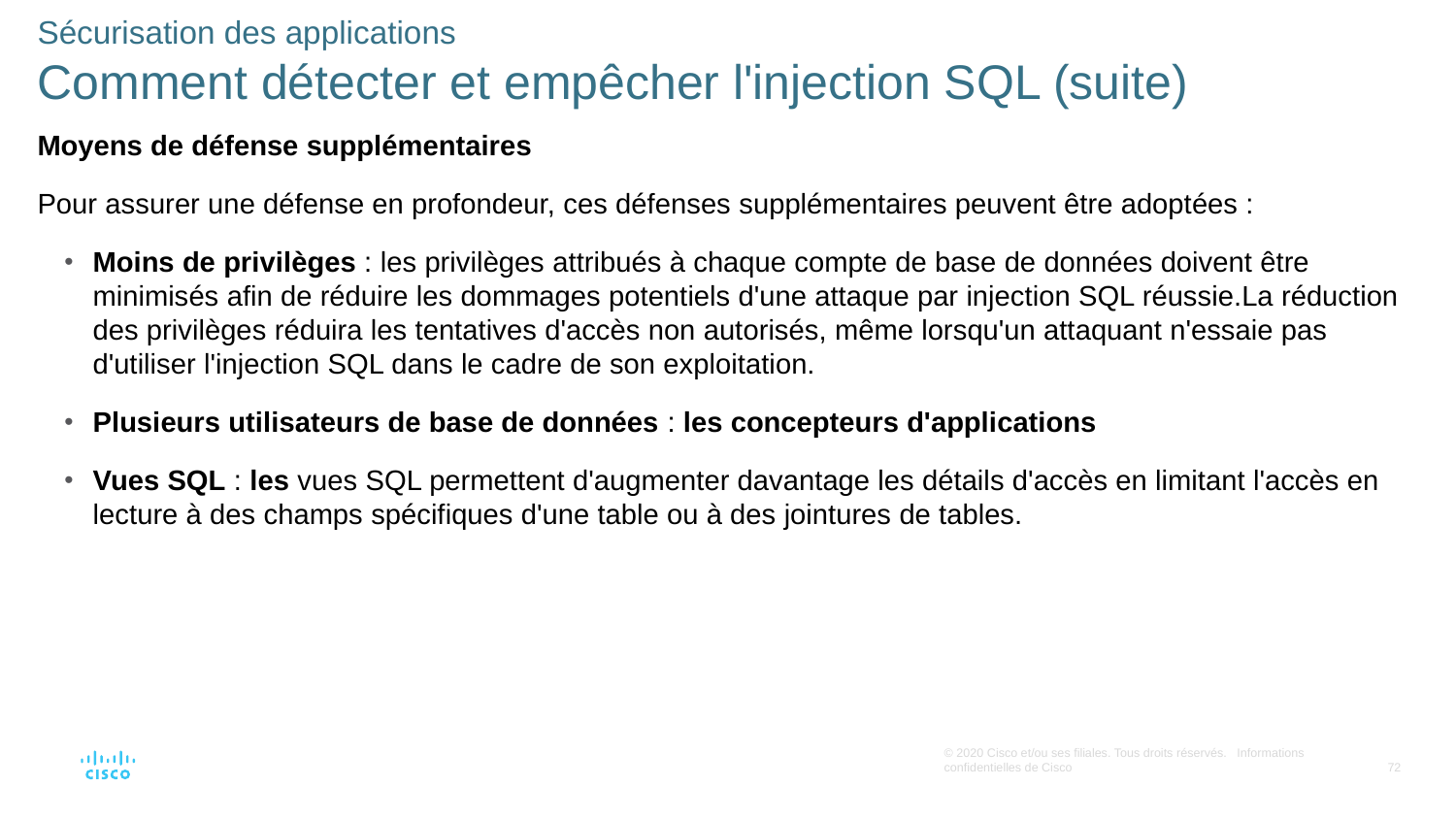

Sécurisation des applications
Comment détecter et empêcher l'injection SQL (suite)
Moyens de défense supplémentaires
Pour assurer une défense en profondeur, ces défenses supplémentaires peuvent être adoptées :
Moins de privilèges : les privilèges attribués à chaque compte de base de données doivent être minimisés afin de réduire les dommages potentiels d'une attaque par injection SQL réussie.La réduction des privilèges réduira les tentatives d'accès non autorisés, même lorsqu'un attaquant n'essaie pas d'utiliser l'injection SQL dans le cadre de son exploitation.
Plusieurs utilisateurs de base de données : les concepteurs d'applications
Vues SQL : les vues SQL permettent d'augmenter davantage les détails d'accès en limitant l'accès en lecture à des champs spécifiques d'une table ou à des jointures de tables.